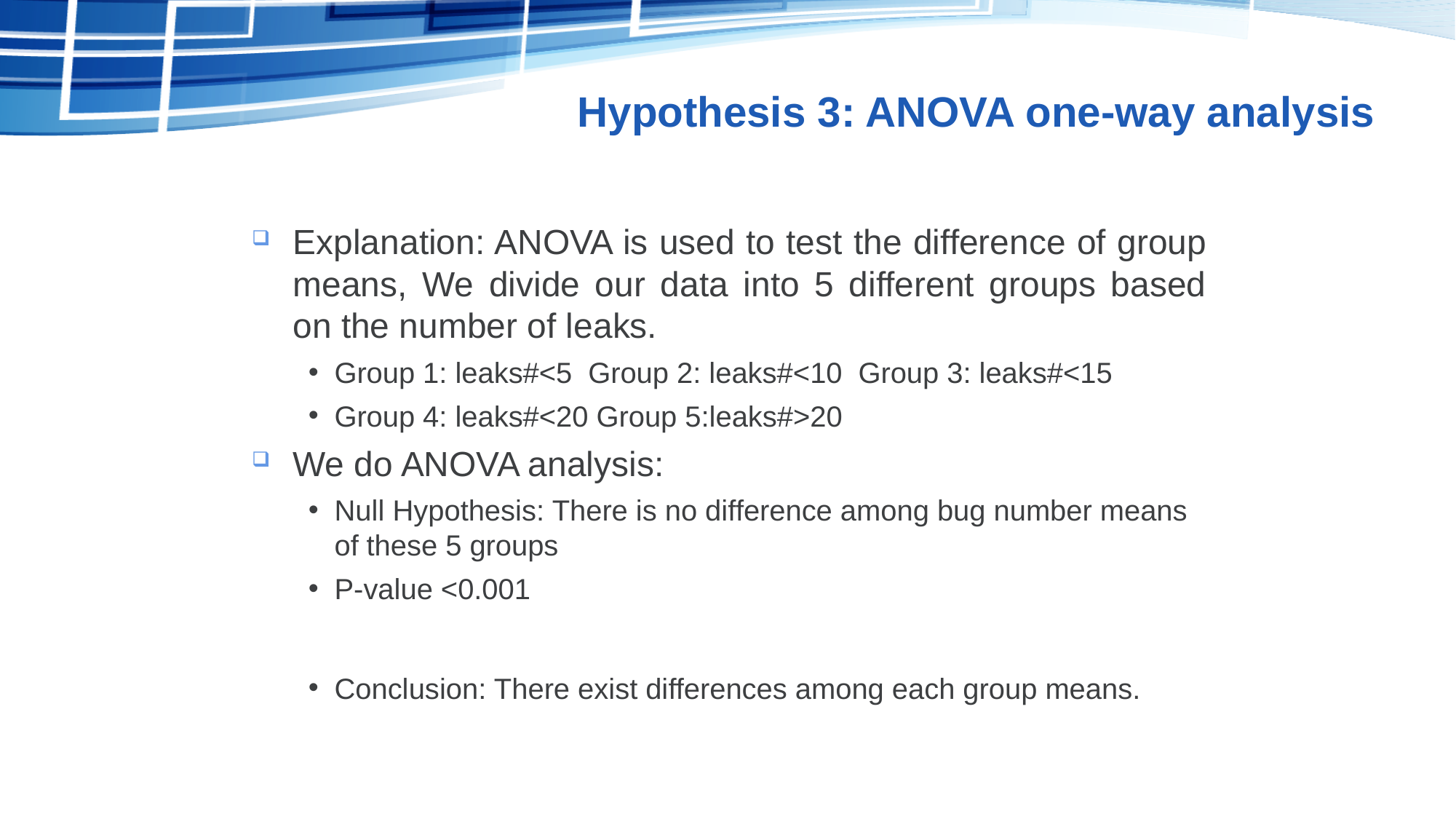

# Hypothesis 3: ANOVA one-way analysis
Explanation: ANOVA is used to test the difference of group means, We divide our data into 5 different groups based on the number of leaks.
Group 1: leaks#<5  Group 2: leaks#<10  Group 3: leaks#<15
Group 4: leaks#<20 Group 5:leaks#>20
We do ANOVA analysis:
Null Hypothesis: There is no difference among bug number means of these 5 groups
P-value <0.001

Conclusion: There exist differences among each group means.
16